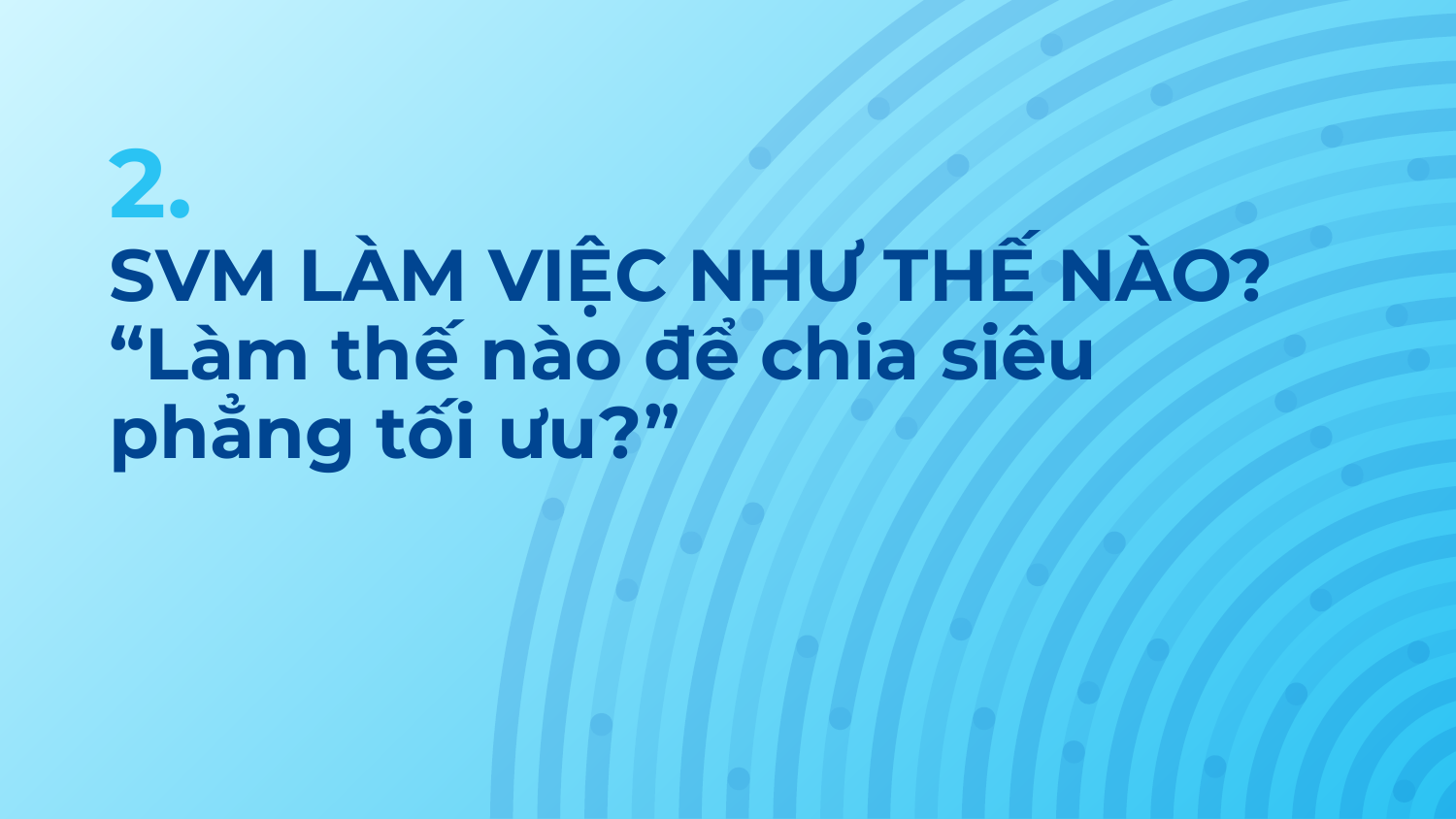

# 2.
SVM LÀM VIỆC NHƯ THẾ NÀO?
“Làm thế nào để chia siêu phẳng tối ưu?”